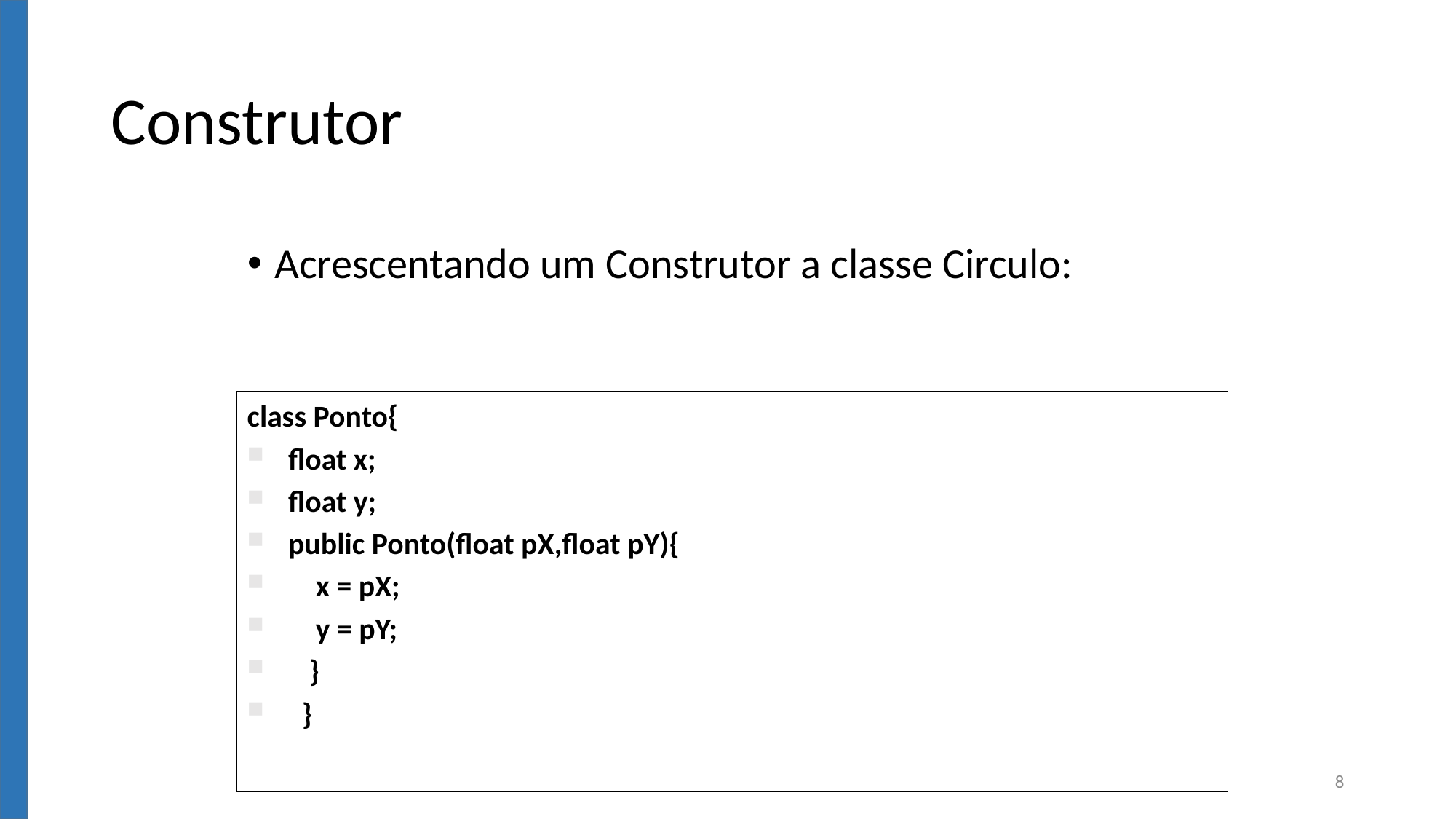

# Construtor
Acrescentando um Construtor a classe Circulo:
class Ponto{
float x;
float y;
public Ponto(float pX,float pY){
    x = pX;
    y = pY;
   }
  }
8